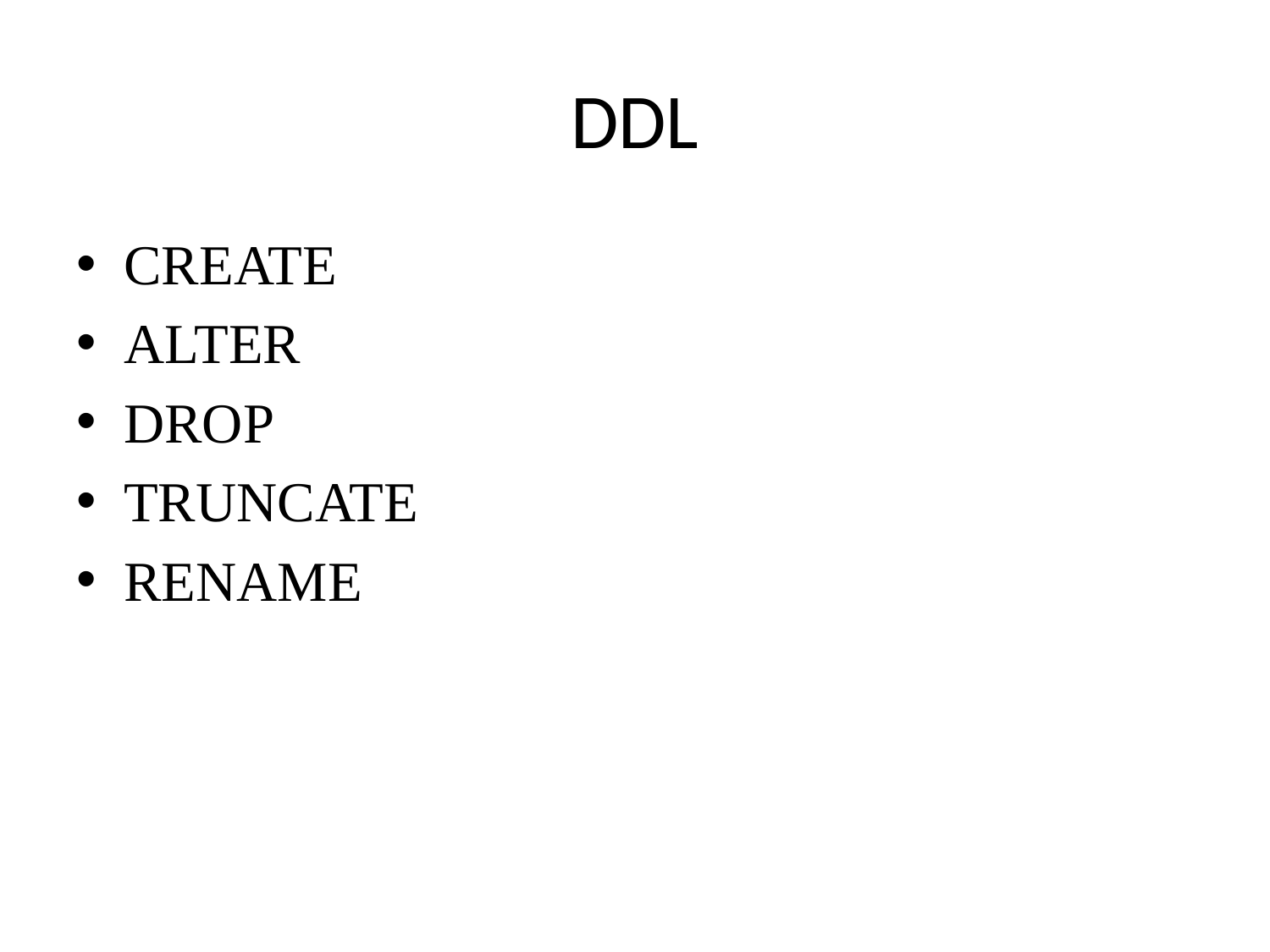

# DDL
CREATE
ALTER
DROP
TRUNCATE
RENAME